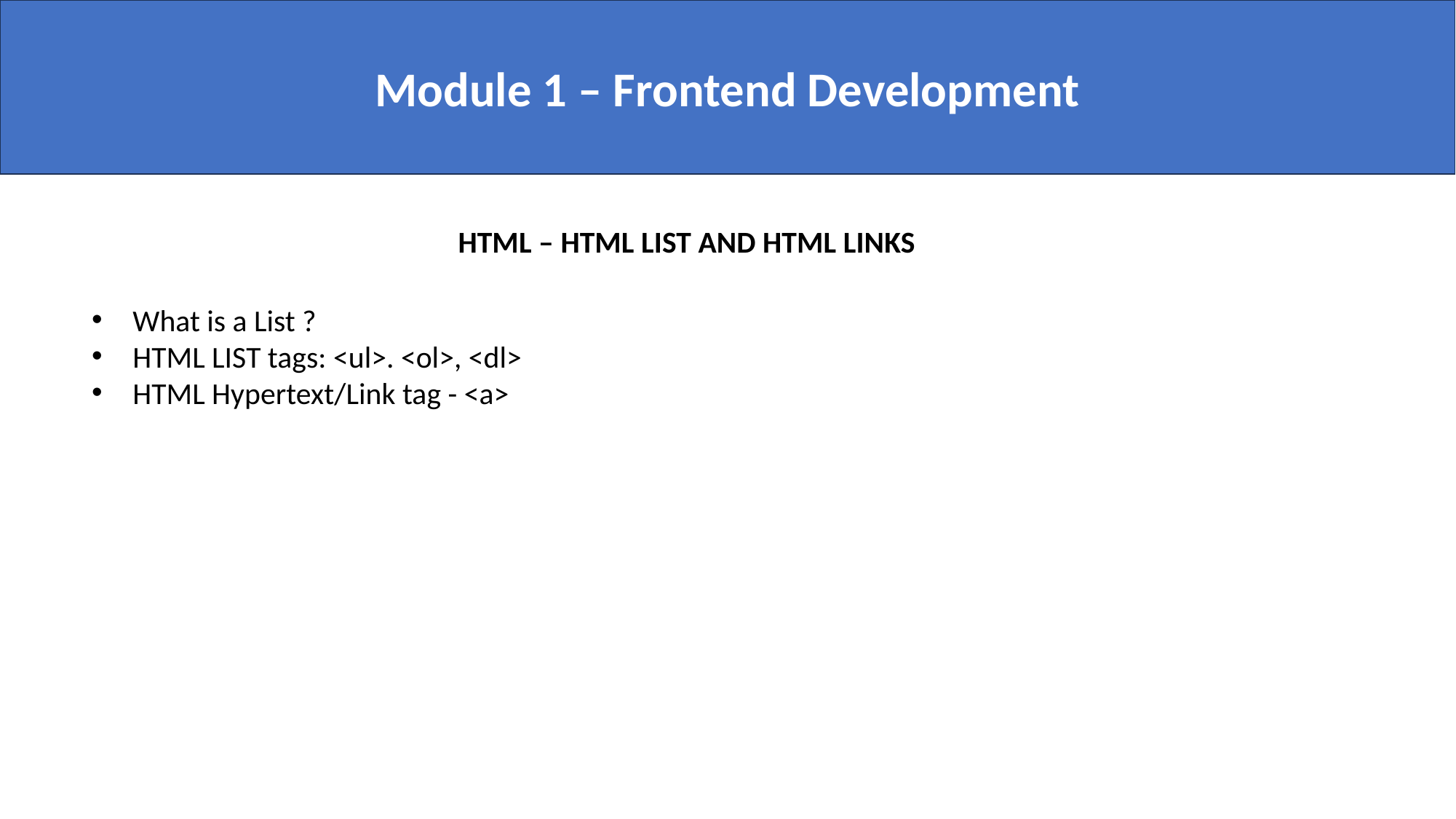

Module 1 – Frontend Development
HTML – HTML LIST AND HTML LINKS
What is a List ?
HTML LIST tags: <ul>. <ol>, <dl>
HTML Hypertext/Link tag - <a>